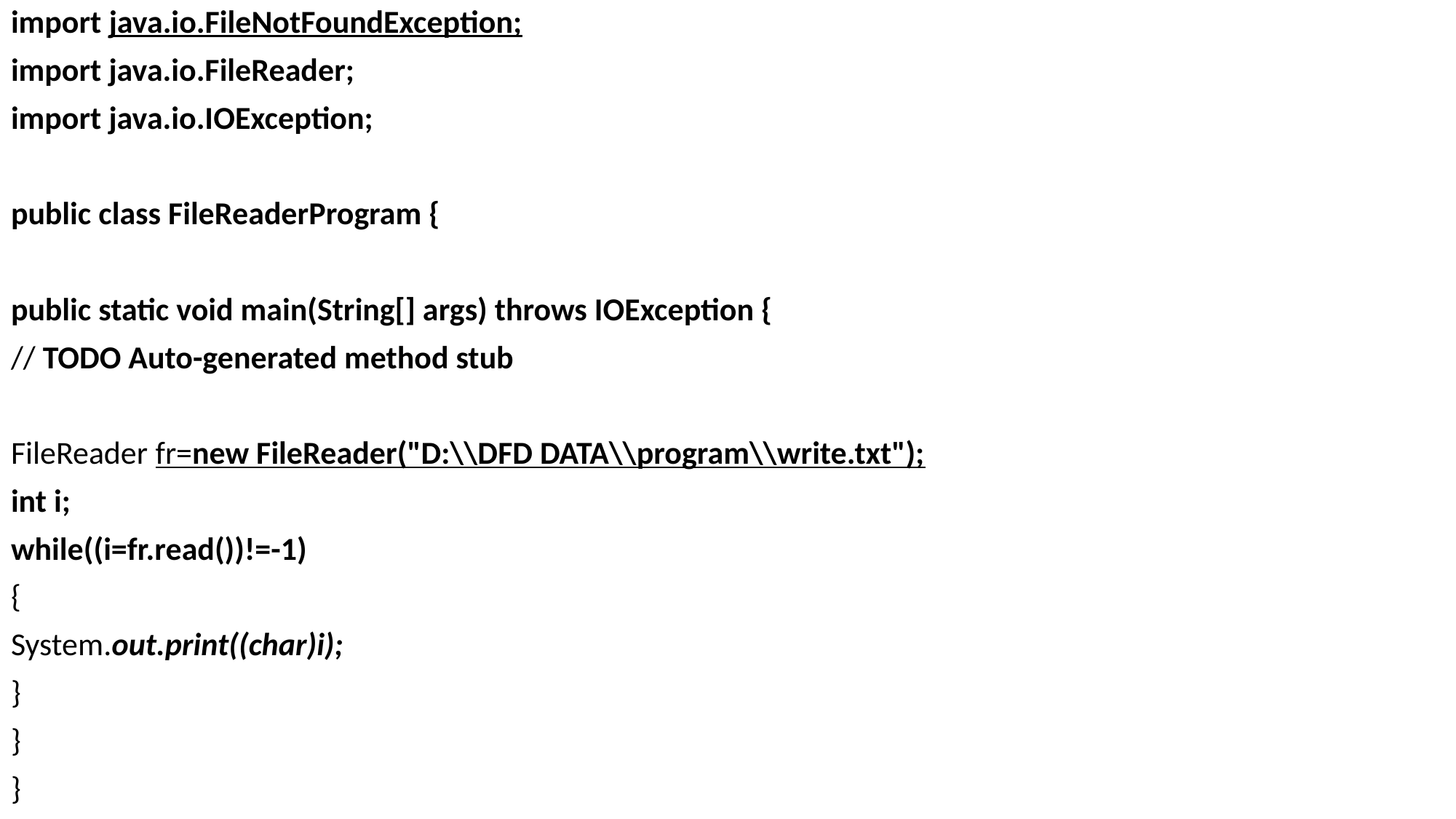

import java.io.FileNotFoundException;
import java.io.FileReader;
import java.io.IOException;

public class FileReaderProgram {

public static void main(String[] args) throws IOException {
// TODO Auto-generated method stub

FileReader fr=new FileReader("D:\\DFD DATA\\program\\write.txt");
int i;
while((i=fr.read())!=-1)
{
System.out.print((char)i);
}
}
}